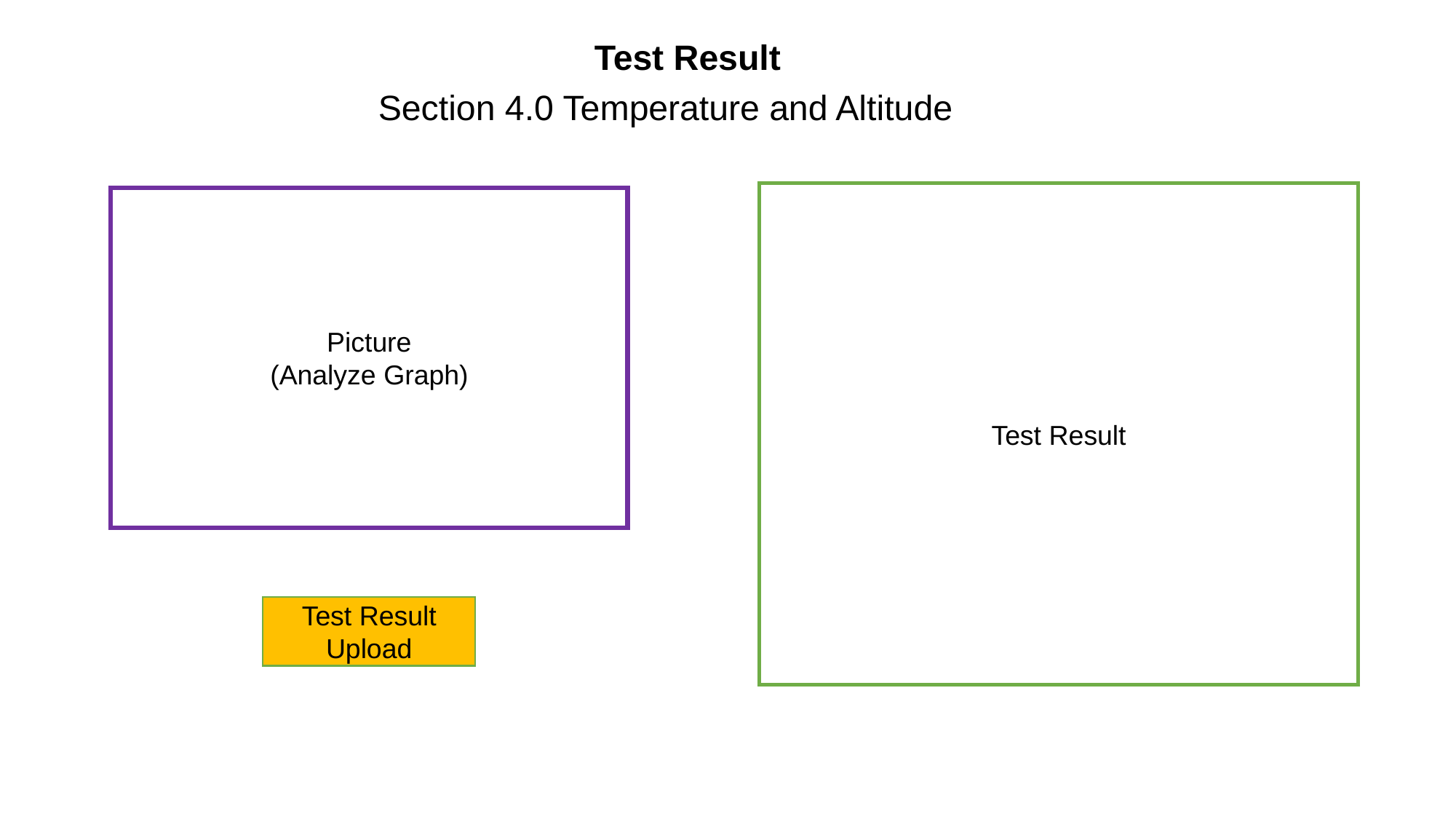

Test Result
    Section 4.0 Temperature and Altitude
Test Result
Picture
(Analyze Graph)
Test Result Upload